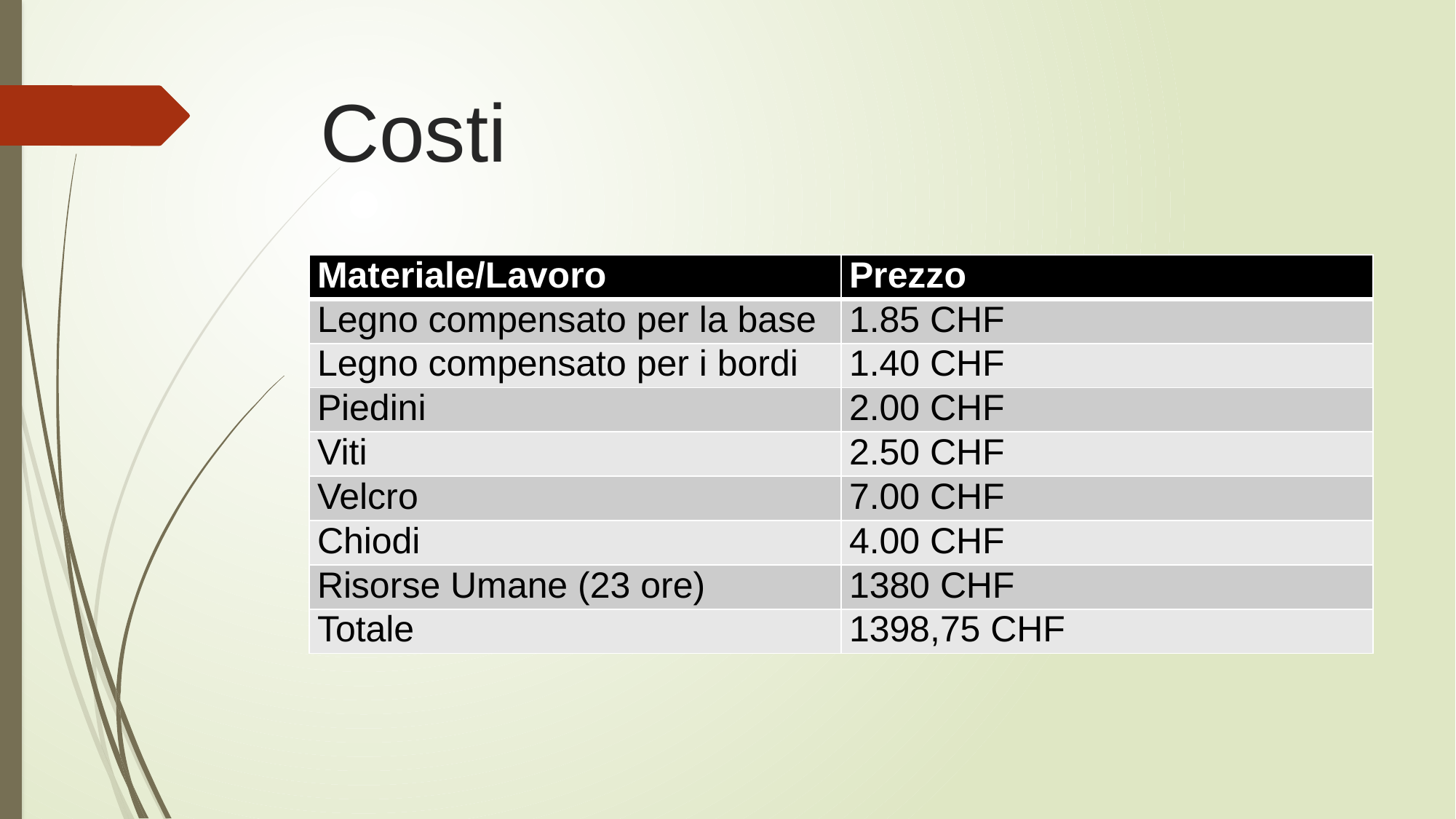

# Costi
| Materiale/Lavoro | Prezzo |
| --- | --- |
| Legno compensato per la base | 1.85 CHF |
| Legno compensato per i bordi | 1.40 CHF |
| Piedini | 2.00 CHF |
| Viti | 2.50 CHF |
| Velcro | 7.00 CHF |
| Chiodi | 4.00 CHF |
| Risorse Umane (23 ore) | 1380 CHF |
| Totale | 1398,75 CHF |